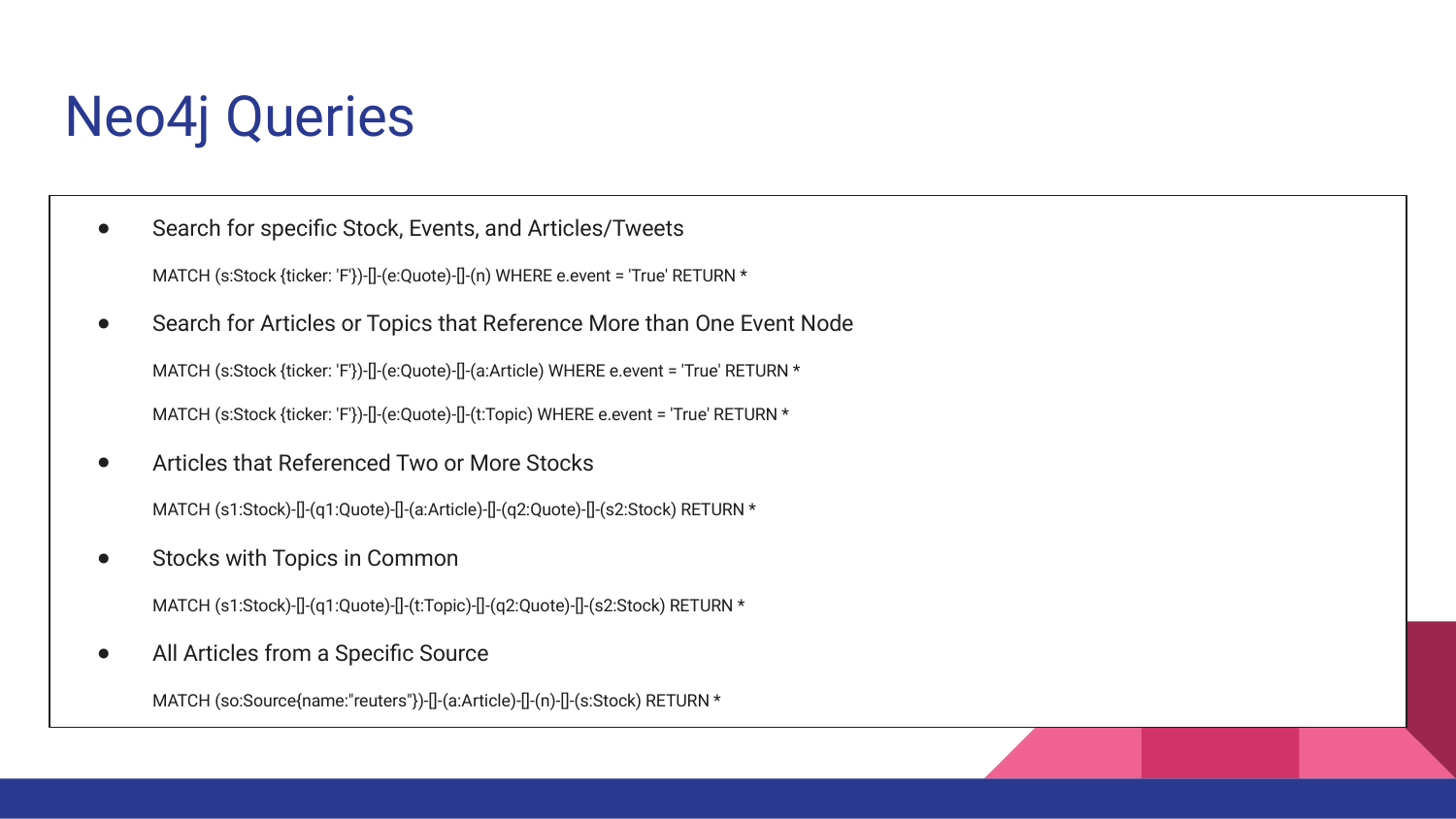

# Neo4j Queries
Search for specific Stock, Events, and Articles/Tweets
MATCH (s:Stock {ticker: 'F'})-[]-(e:Quote)-[]-(n) WHERE e.event = 'True' RETURN *
Search for Articles or Topics that Reference More than One Event Node
MATCH (s:Stock {ticker: 'F'})-[]-(e:Quote)-[]-(a:Article) WHERE e.event = 'True' RETURN *
MATCH (s:Stock {ticker: 'F'})-[]-(e:Quote)-[]-(t:Topic) WHERE e.event = 'True' RETURN *
Articles that Referenced Two or More Stocks
MATCH (s1:Stock)-[]-(q1:Quote)-[]-(a:Article)-[]-(q2:Quote)-[]-(s2:Stock) RETURN *
Stocks with Topics in Common
MATCH (s1:Stock)-[]-(q1:Quote)-[]-(t:Topic)-[]-(q2:Quote)-[]-(s2:Stock) RETURN *
All Articles from a Specific Source
MATCH (so:Source{name:"reuters"})-[]-(a:Article)-[]-(n)-[]-(s:Stock) RETURN *